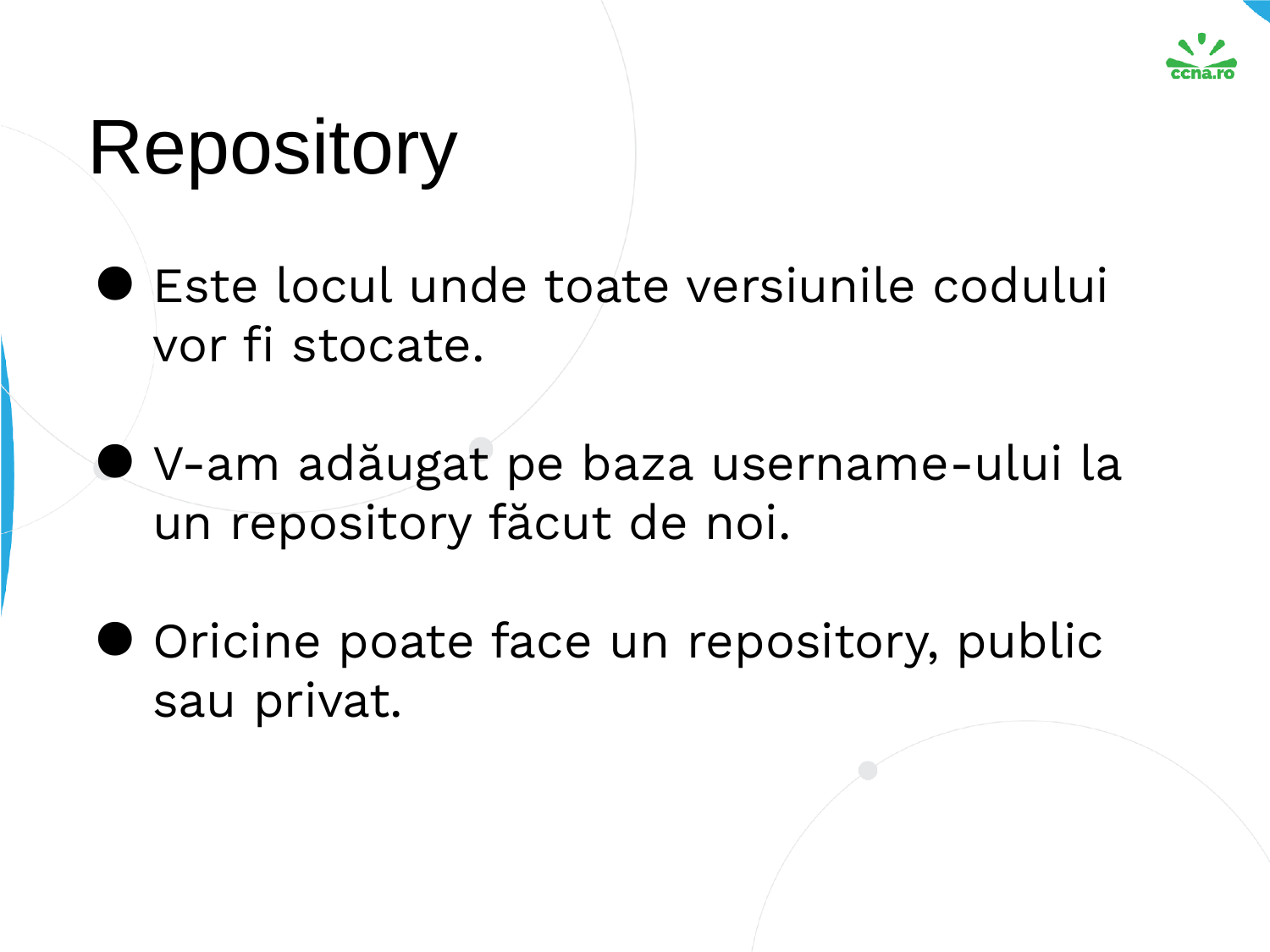

# Repository
Este locul unde toate versiunile codului vor fi stocate.

V-am adăugat pe baza username-ului la un repository făcut de noi.

Oricine poate face un repository, public sau privat.